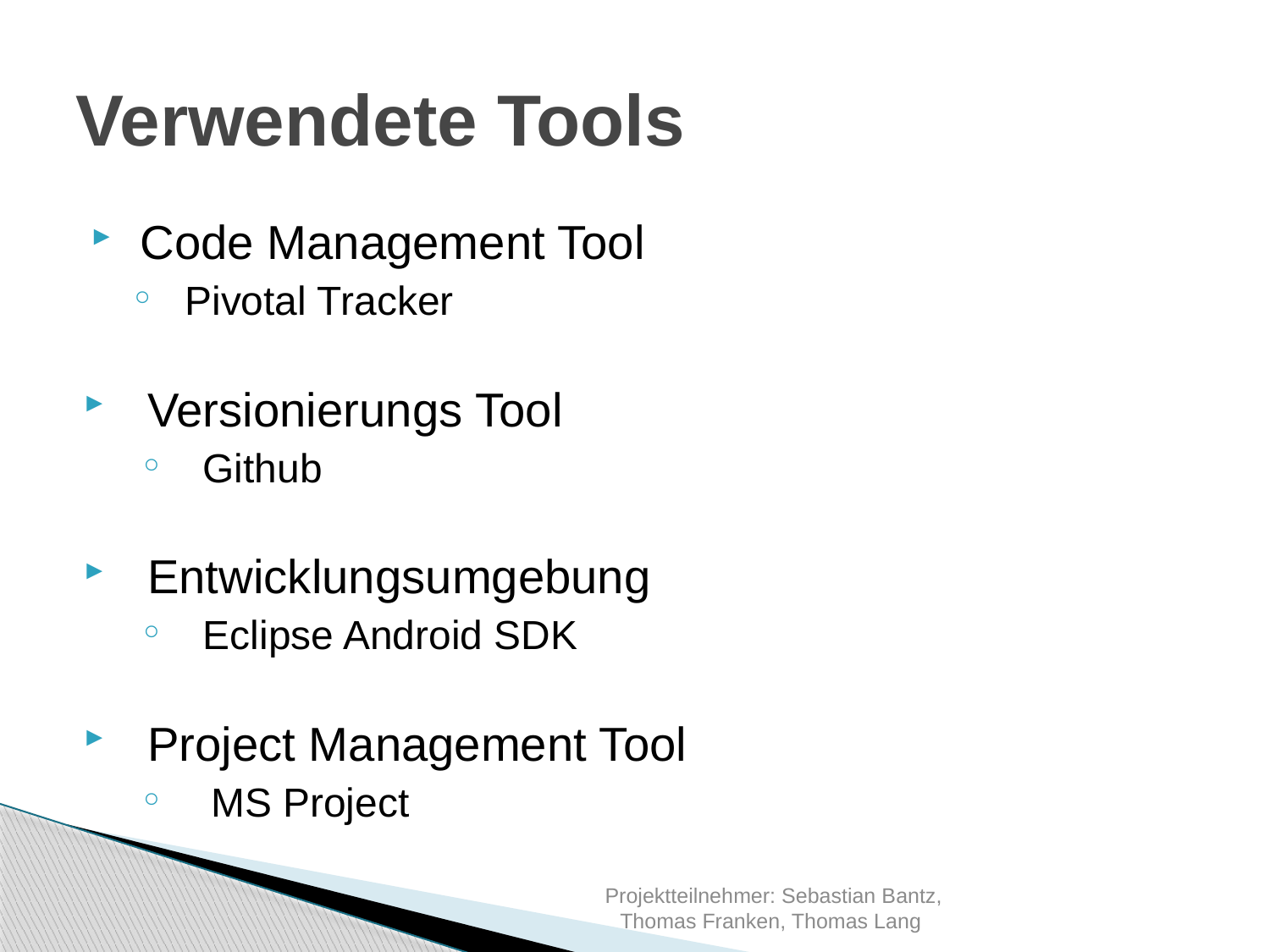

# Verwendete Tools
 Code Management Tool
  Pivotal Tracker
Versionierungs Tool
Github
Entwicklungsumgebung
Eclipse Android SDK
Project Management Tool
MS Project